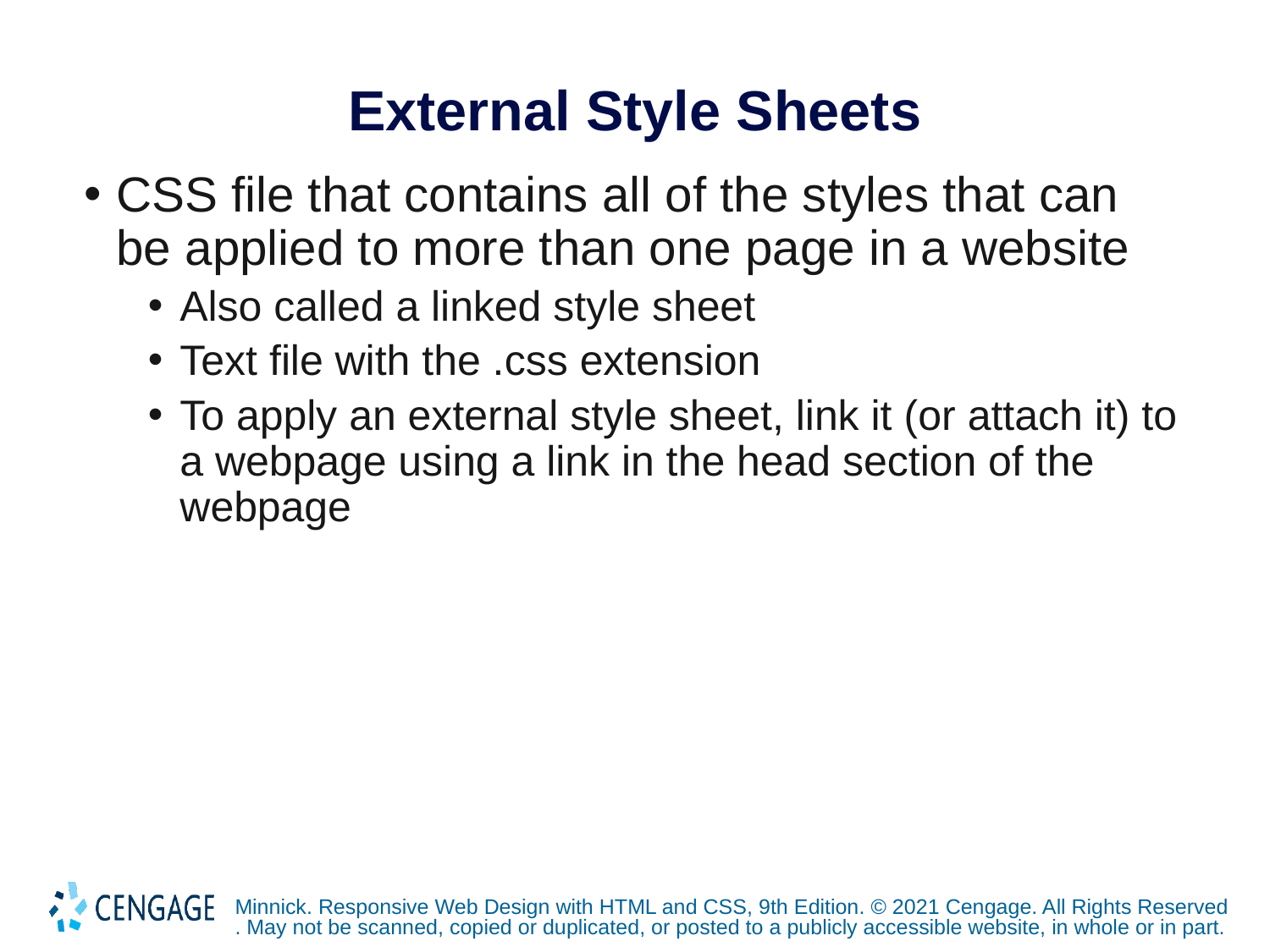

# External Style Sheets
CSS file that contains all of the styles that can be applied to more than one page in a website
Also called a linked style sheet
Text file with the .css extension
To apply an external style sheet, link it (or attach it) to a webpage using a link in the head section of the webpage
Minnick. Responsive Web Design with HTML and CSS, 9th Edition. © 2021 Cengage. All Rights Reserved. May not be scanned, copied or duplicated, or posted to a publicly accessible website, in whole or in part.